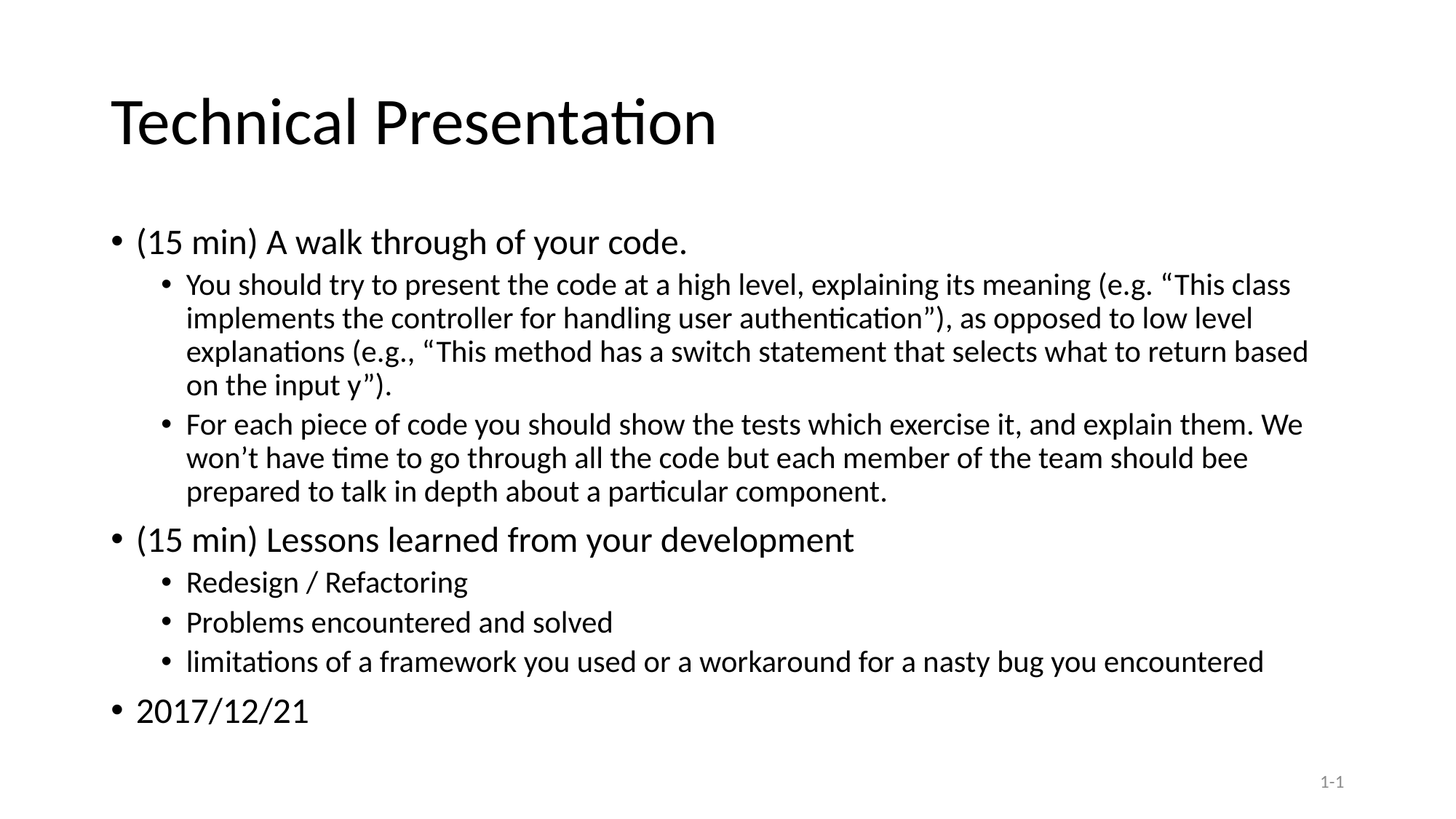

# Technical Presentation
(15 min) A walk through of your code.
You should try to present the code at a high level, explaining its meaning (e.g. “This class implements the controller for handling user authentication”), as opposed to low level explanations (e.g., “This method has a switch statement that selects what to return based on the input y”).
For each piece of code you should show the tests which exercise it, and explain them. We won’t have time to go through all the code but each member of the team should bee prepared to talk in depth about a particular component.
(15 min) Lessons learned from your development
Redesign / Refactoring
Problems encountered and solved
limitations of a framework you used or a workaround for a nasty bug you encountered
2017/12/21
1-1